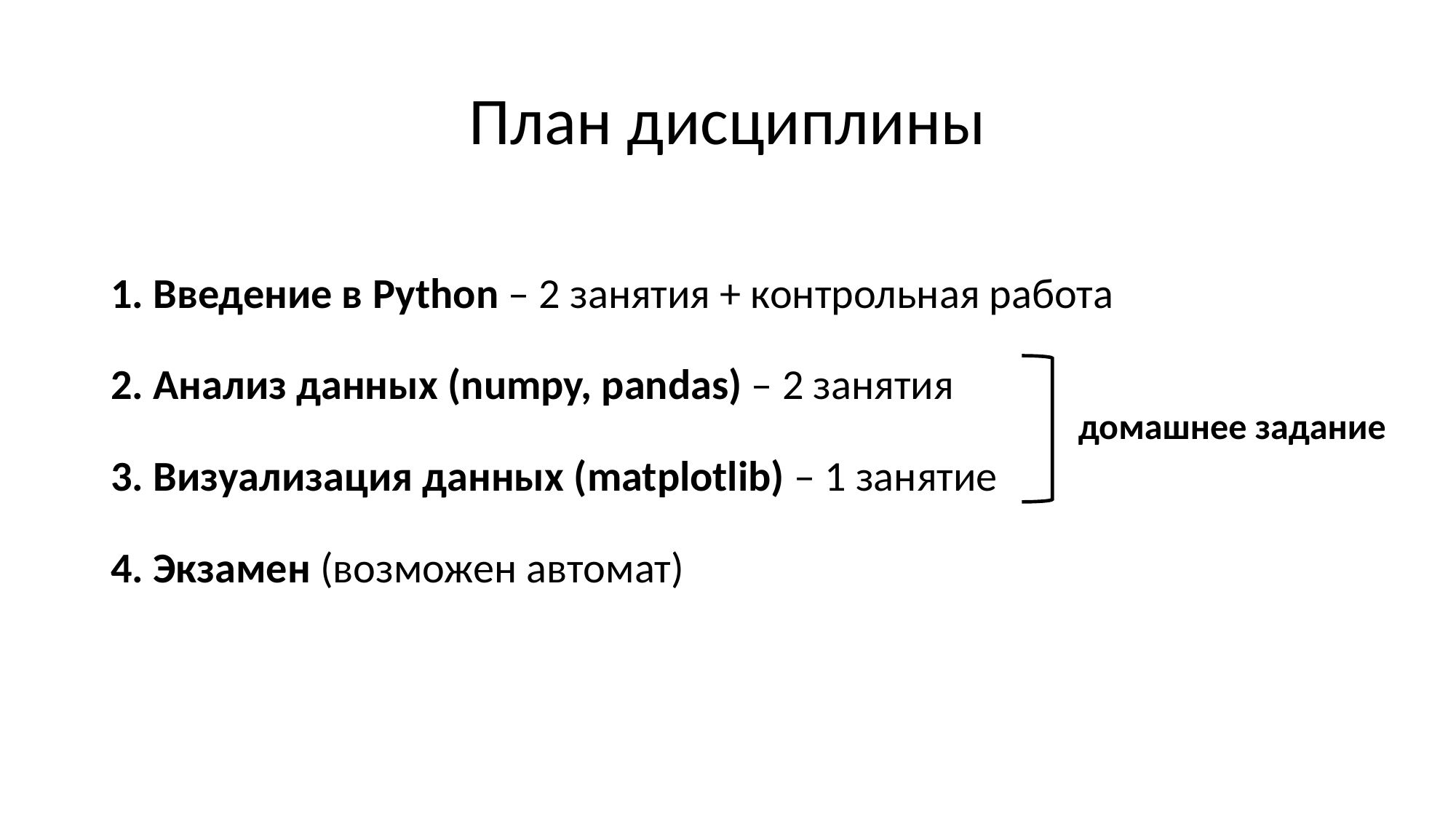

# План дисциплины
1. Введение в Python – 2 занятия + контрольная работа
2. Анализ данных (numpy, pandas) – 2 занятия
3. Визуализация данных (matplotlib) – 1 занятие
4. Экзамен (возможен автомат)

домашнее задание